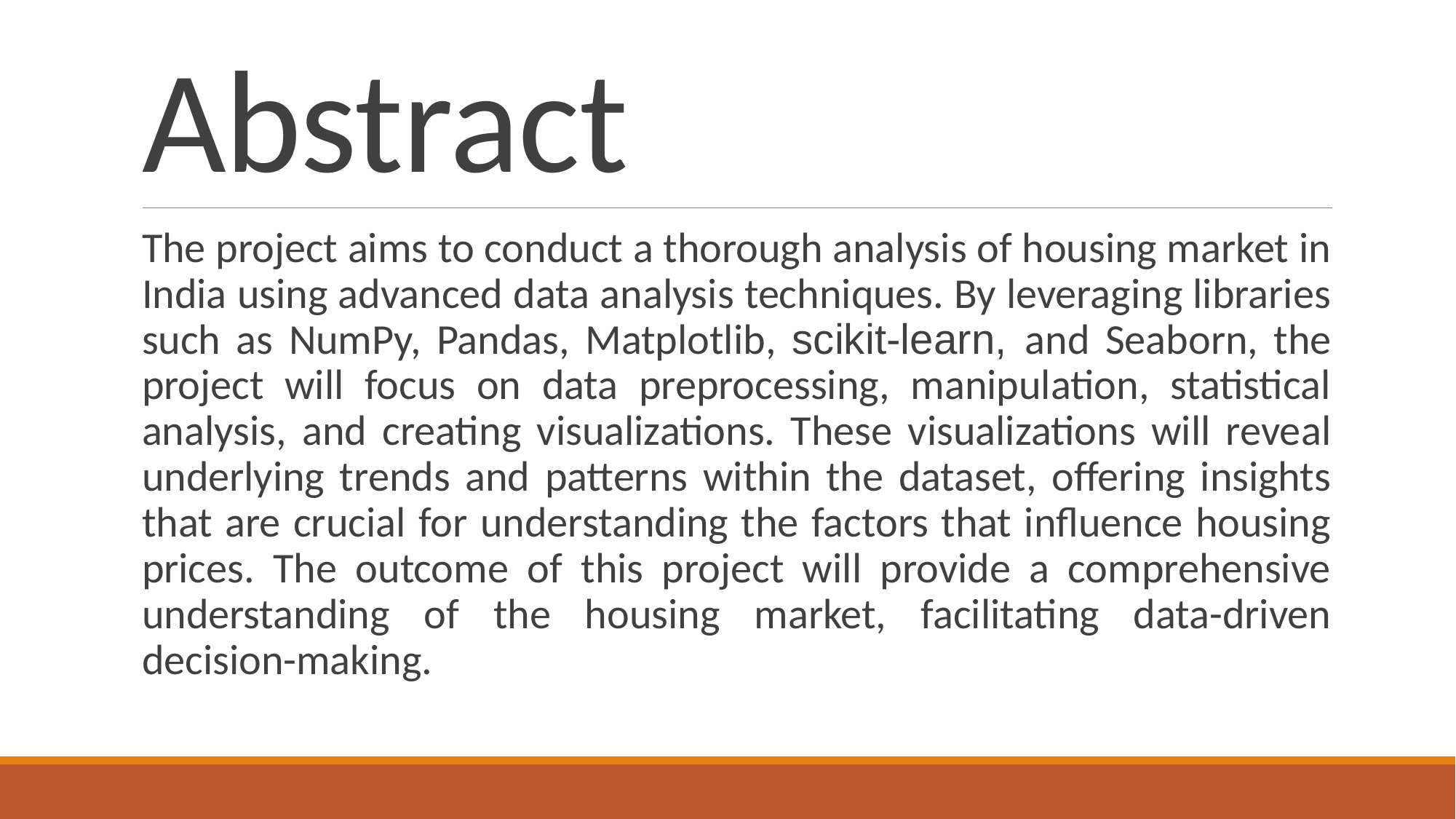

# Abstract
The project aims to conduct a thorough analysis of housing market in India using advanced data analysis techniques. By leveraging libraries such as NumPy, Pandas, Matplotlib, scikit-learn, and Seaborn, the project will focus on data preprocessing, manipulation, statistical analysis, and creating visualizations. These visualizations will reveal underlying trends and patterns within the dataset, offering insights that are crucial for understanding the factors that influence housing prices. The outcome of this project will provide a comprehensive understanding of the housing market, facilitating data-driven decision-making.